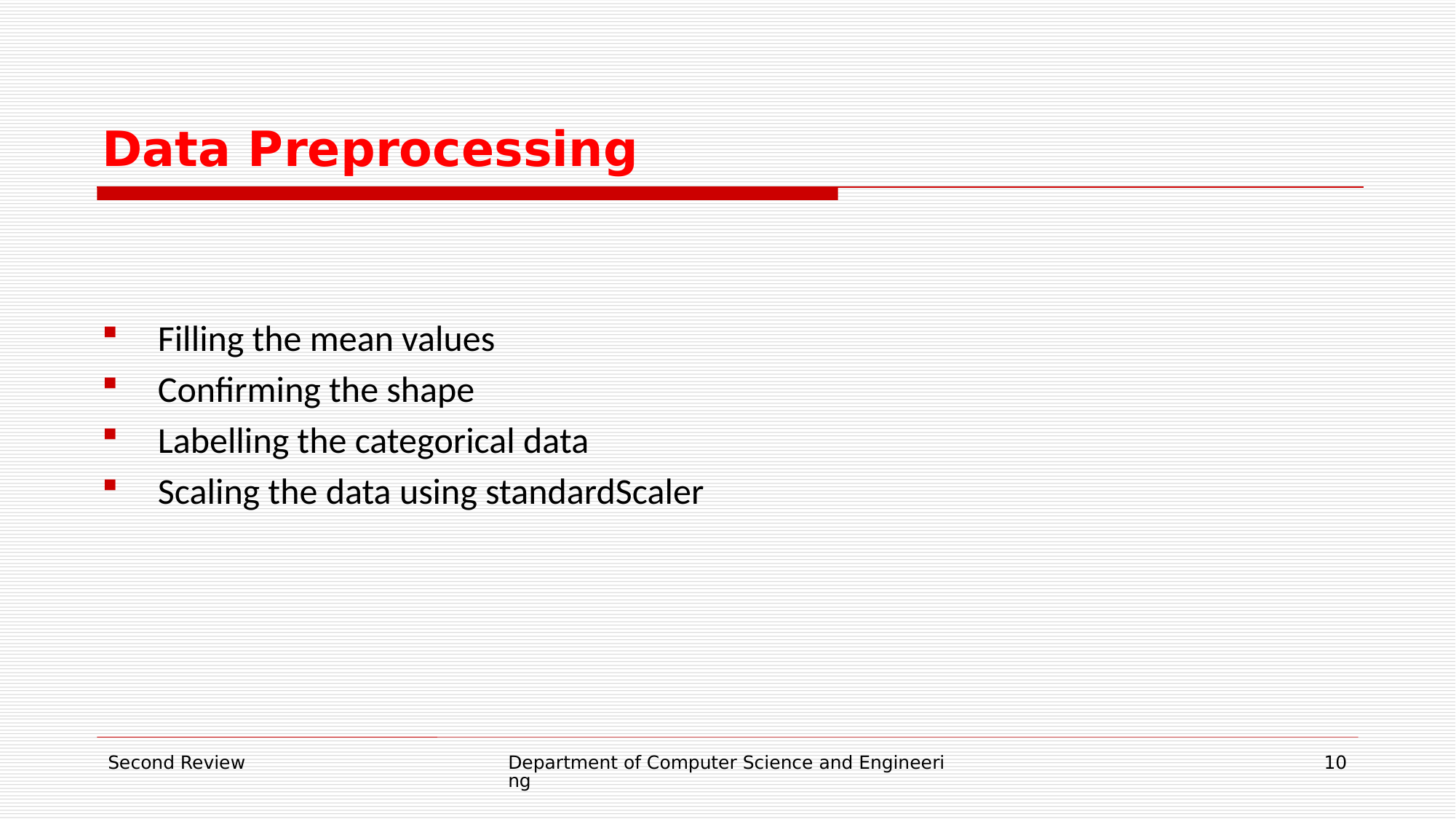

# Data Preprocessing

Filling the mean values
Confirming the shape
Labelling the categorical data
Scaling the data using standardScaler

Second Review
Department of Computer Science and Engineering
10